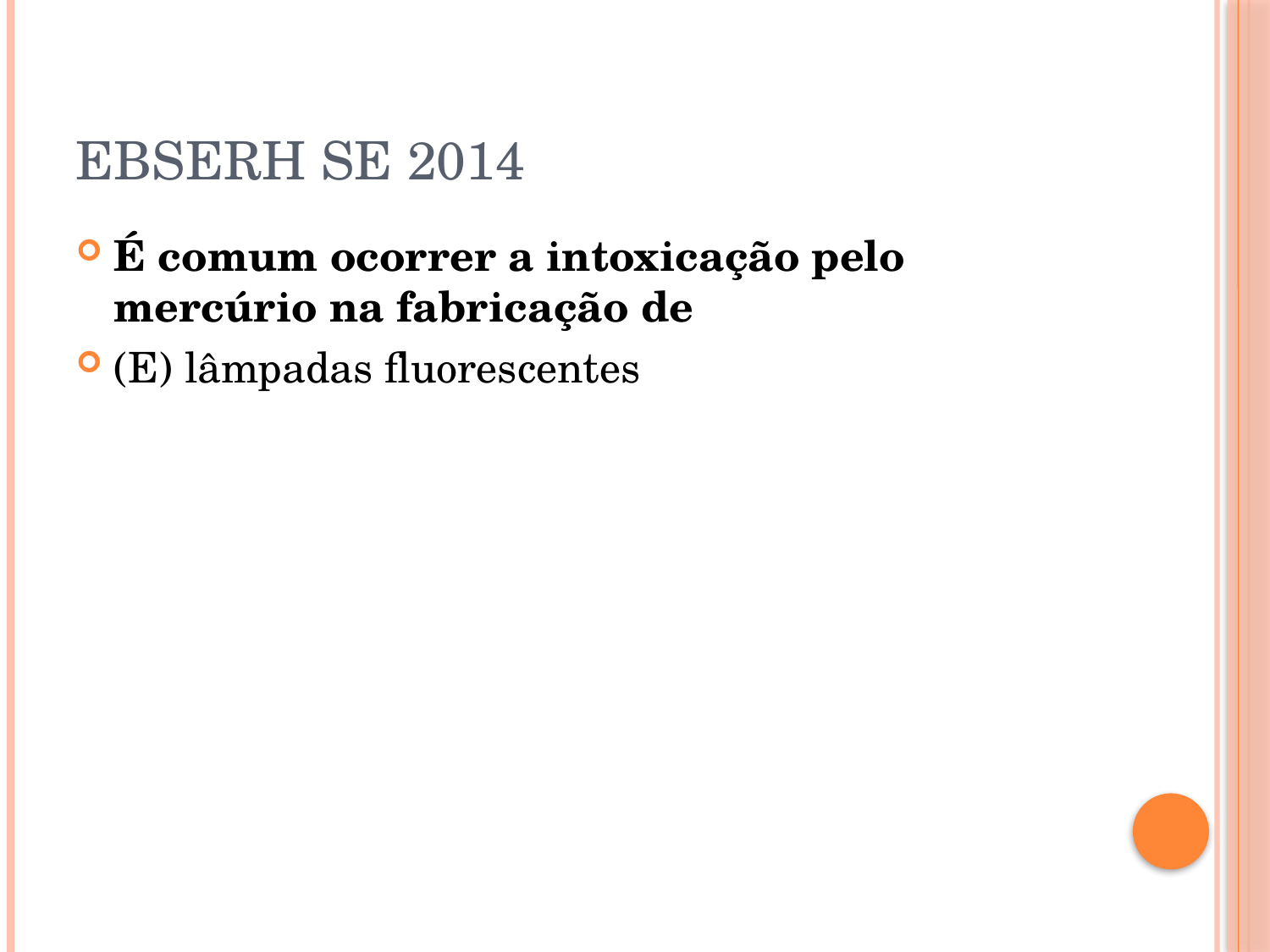

# Ebserh se 2014
É comum ocorrer a intoxicação pelo mercúrio na fabricação de
(E) lâmpadas fluorescentes